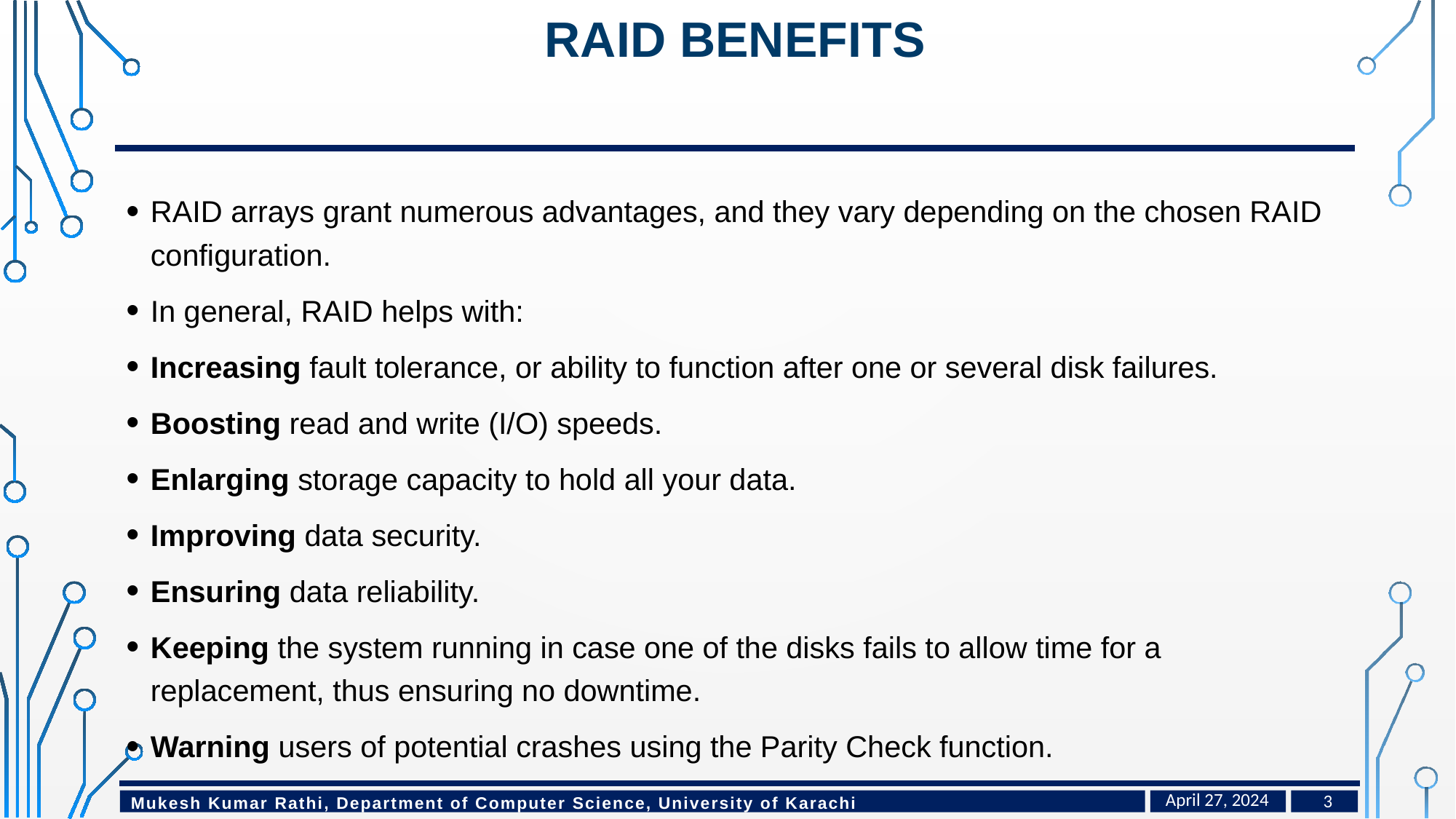

# RAID Benefits
RAID arrays grant numerous advantages, and they vary depending on the chosen RAID configuration.
In general, RAID helps with:
Increasing fault tolerance, or ability to function after one or several disk failures.
Boosting read and write (I/O) speeds.
Enlarging storage capacity to hold all your data.
Improving data security.
Ensuring data reliability.
Keeping the system running in case one of the disks fails to allow time for a replacement, thus ensuring no downtime.
Warning users of potential crashes using the Parity Check function.

April 27, 2024
3